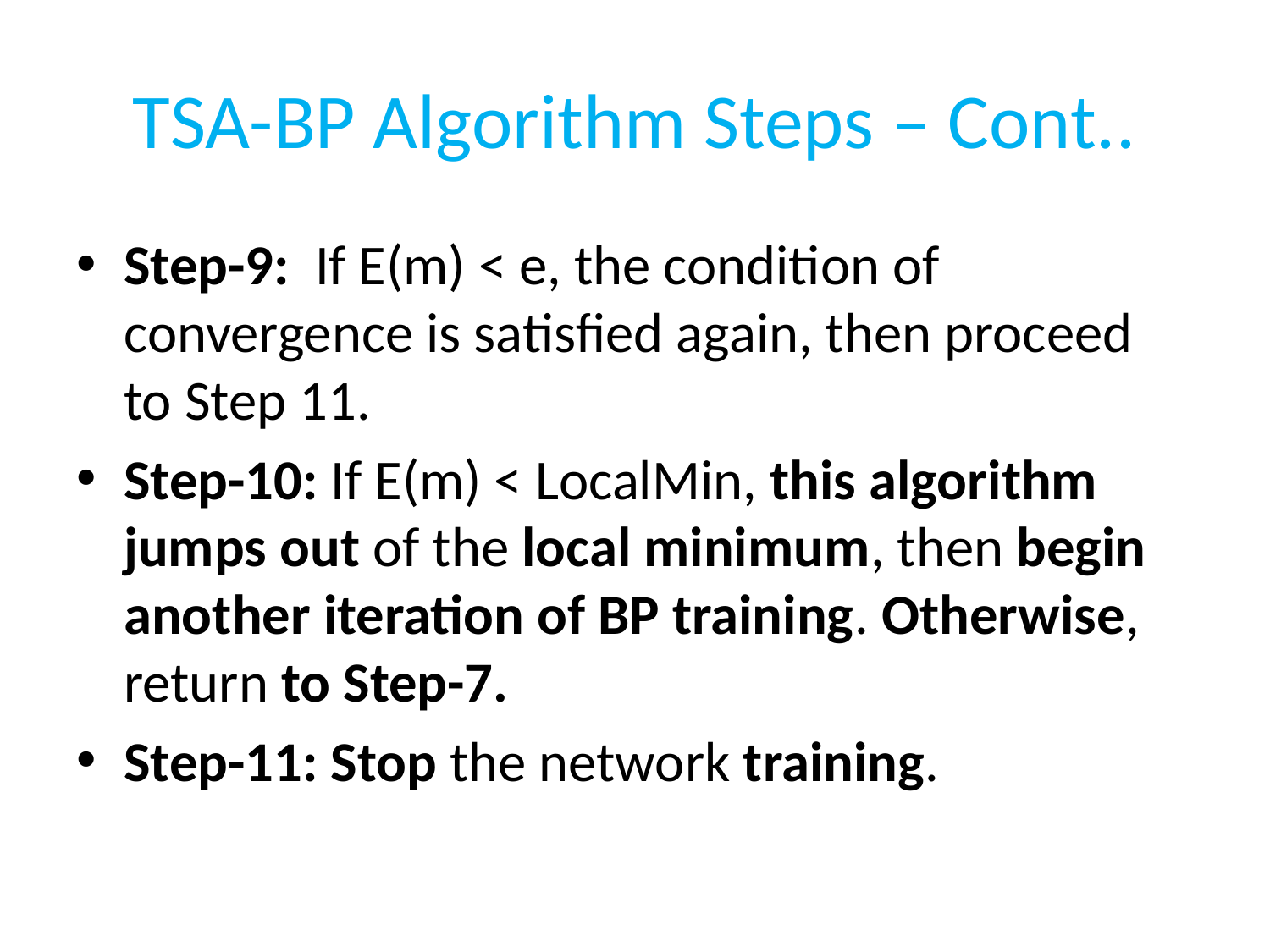

# TSA-BP Algorithm Steps – Cont..
Step-9:  If E(m) < e, the condition of convergence is satisfied again, then proceed to Step 11.
Step-10: If E(m) < LocalMin, this algorithm jumps out of the local minimum, then begin another iteration of BP training. Otherwise, return to Step-7.
Step-11: Stop the network training.